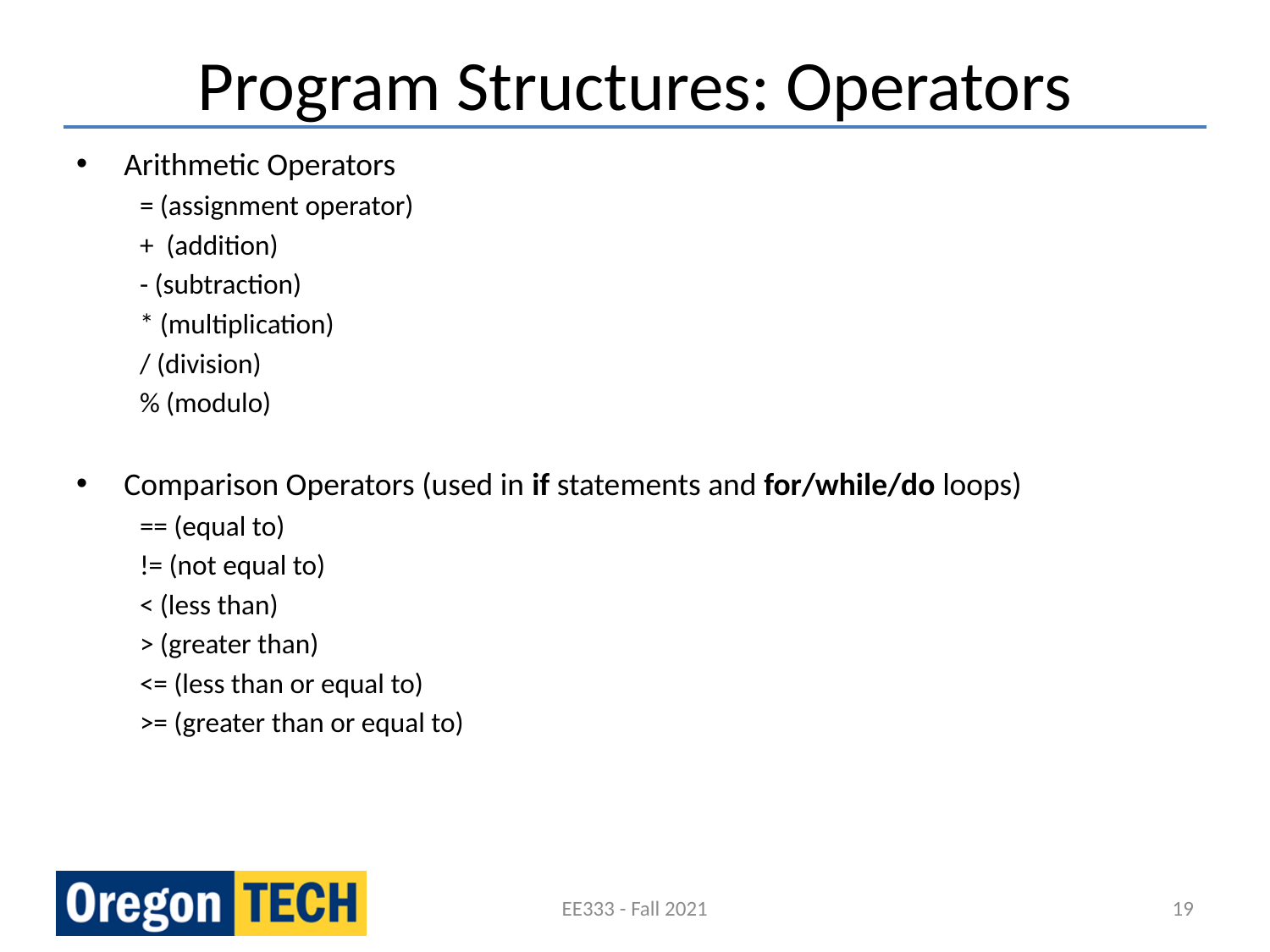

# Program Structures: Operators
Arithmetic Operators
= (assignment operator)
+  (addition)
- (subtraction)
* (multiplication)
/ (division)
% (modulo)

Comparison Operators (used in if statements and for/while/do loops)
== (equal to)
!= (not equal to)
< (less than)
> (greater than)
<= (less than or equal to)
>= (greater than or equal to)

EE333 - Fall 2021
19